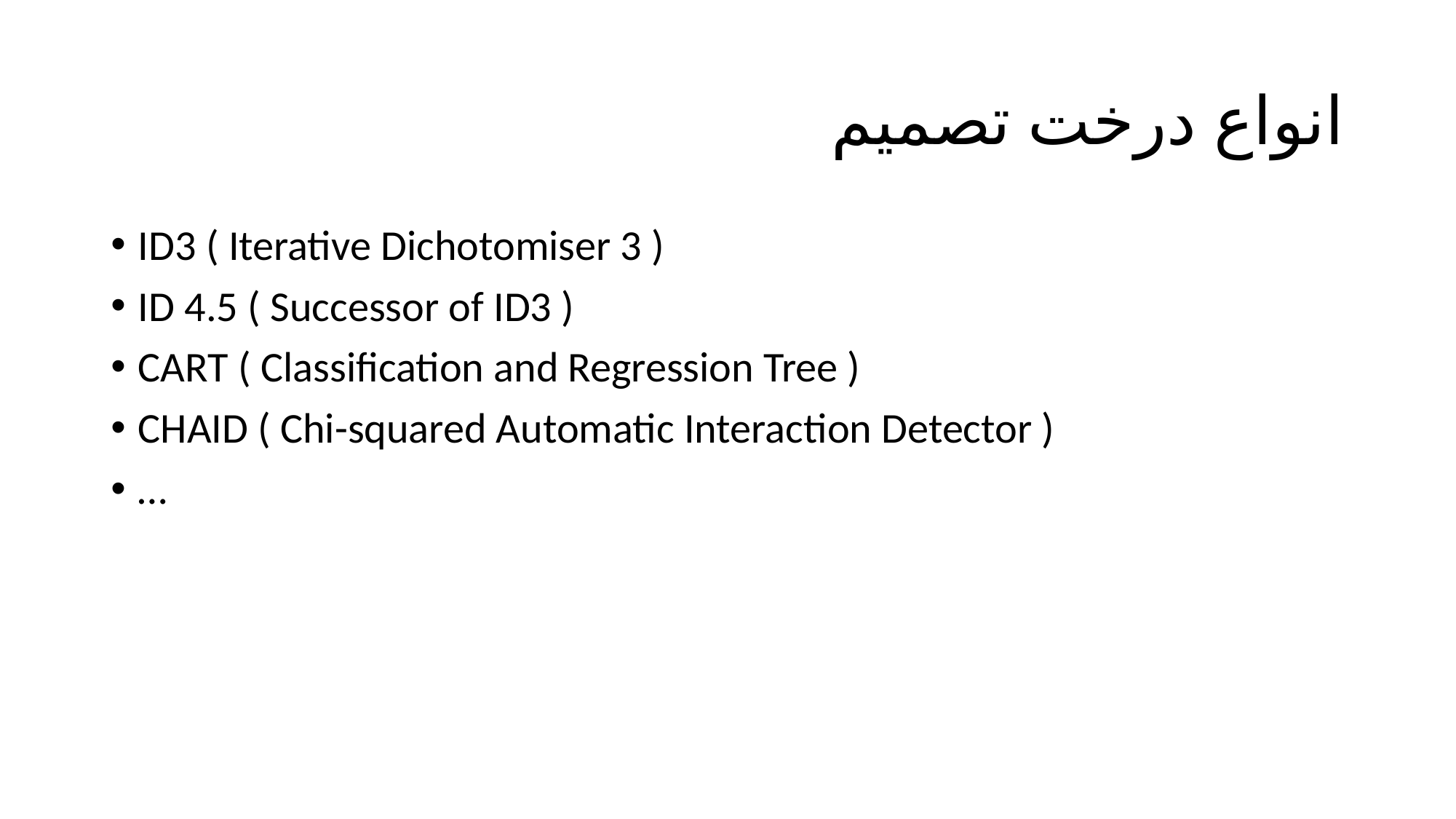

# انواع درخت تصمیم
ID3 ( Iterative Dichotomiser 3 )
ID 4.5 ( Successor of ID3 )
CART ( Classification and Regression Tree )
CHAID ( Chi-squared Automatic Interaction Detector )
…